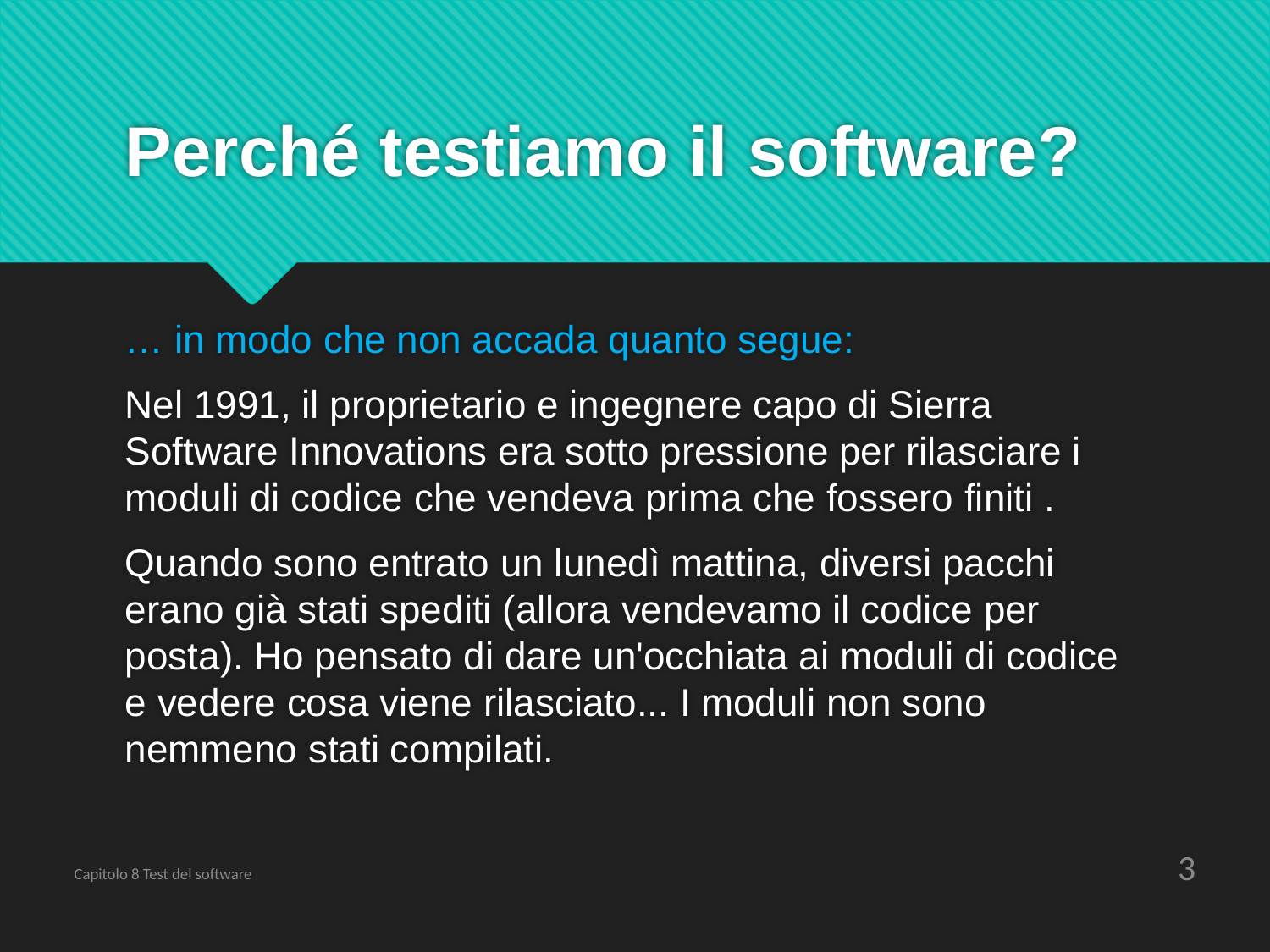

# Perché testiamo il software?
… in modo che non accada quanto segue:
Nel 1991, il proprietario e ingegnere capo di Sierra Software Innovations era sotto pressione per rilasciare i moduli di codice che vendeva prima che fossero finiti .
Quando sono entrato un lunedì mattina, diversi pacchi erano già stati spediti (allora vendevamo il codice per posta). Ho pensato di dare un'occhiata ai moduli di codice e vedere cosa viene rilasciato... I moduli non sono nemmeno stati compilati.
3
Capitolo 8 Test del software